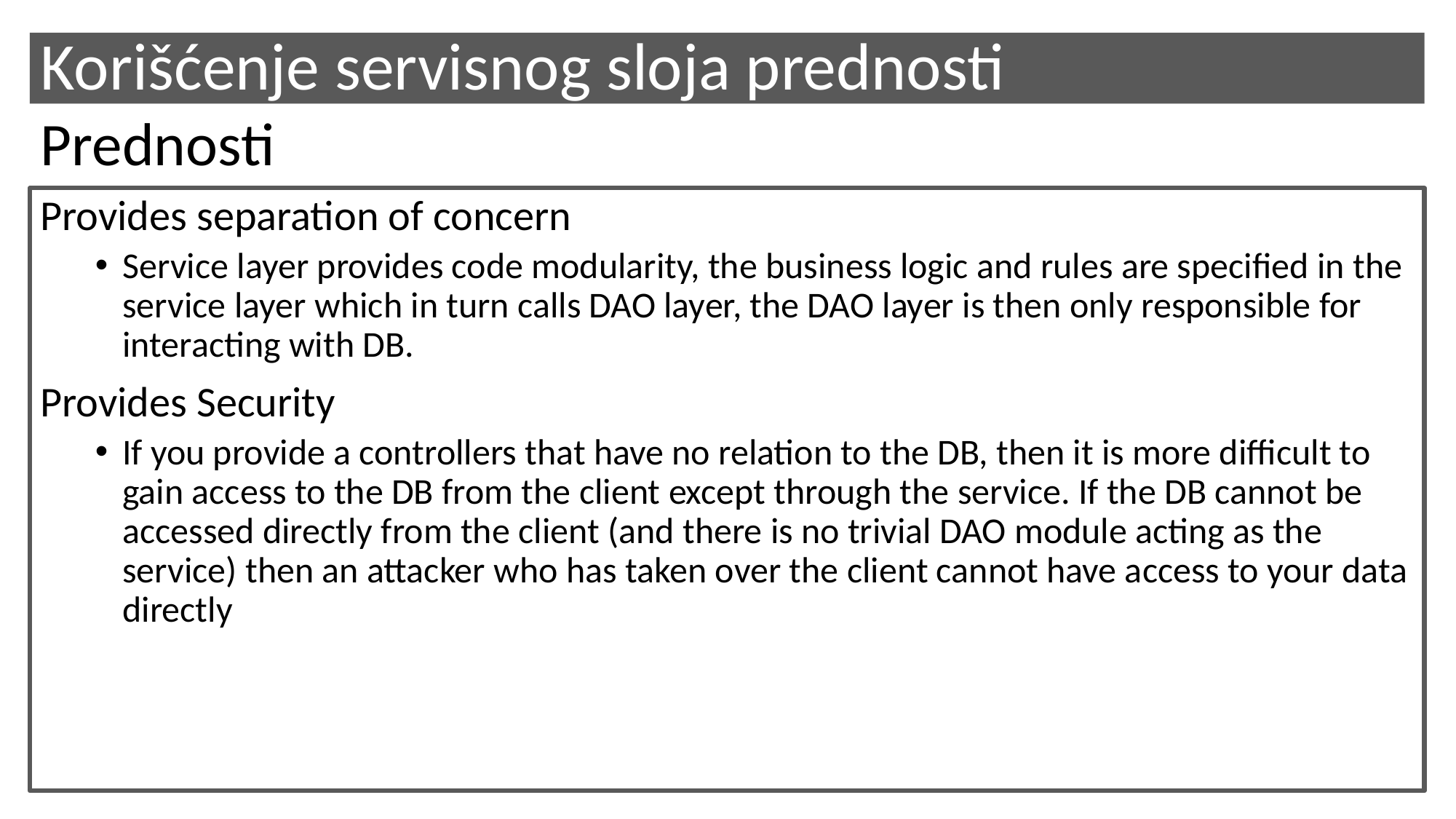

# Korišćenje servisnog sloja prednosti
Prednosti
Provides separation of concern
Service layer provides code modularity, the business logic and rules are specified in the service layer which in turn calls DAO layer, the DAO layer is then only responsible for interacting with DB.
Provides Security
If you provide a controllers that have no relation to the DB, then it is more difficult to gain access to the DB from the client except through the service. If the DB cannot be accessed directly from the client (and there is no trivial DAO module acting as the service) then an attacker who has taken over the client cannot have access to your data directly